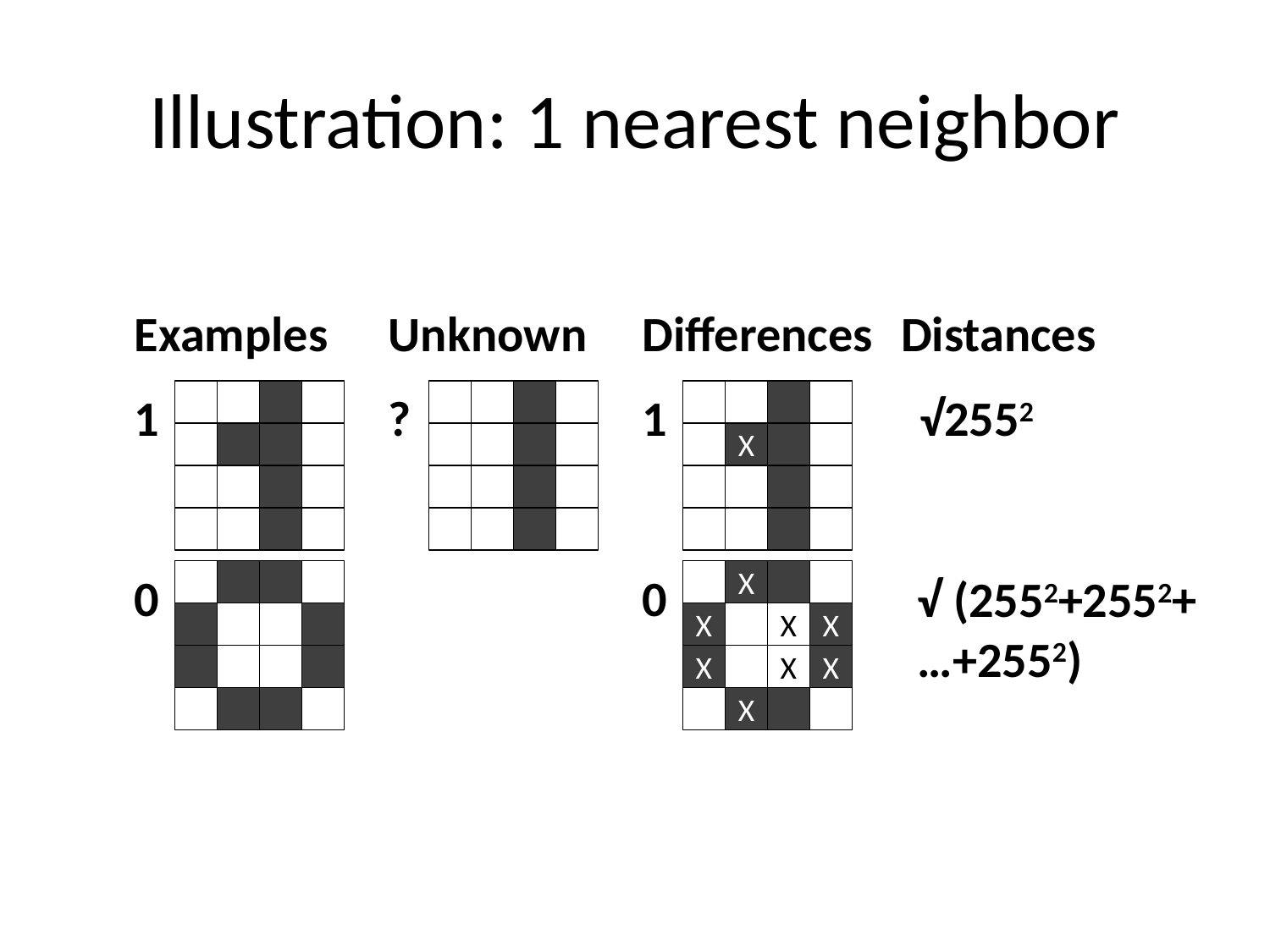

# Illustration: 1 nearest neighbor
Examples
Unknown
Differences
Distances
1

?

1

√2552

X

0

0

X

√ (2552+2552+
…+2552)

X

X
X

X

X
X

X